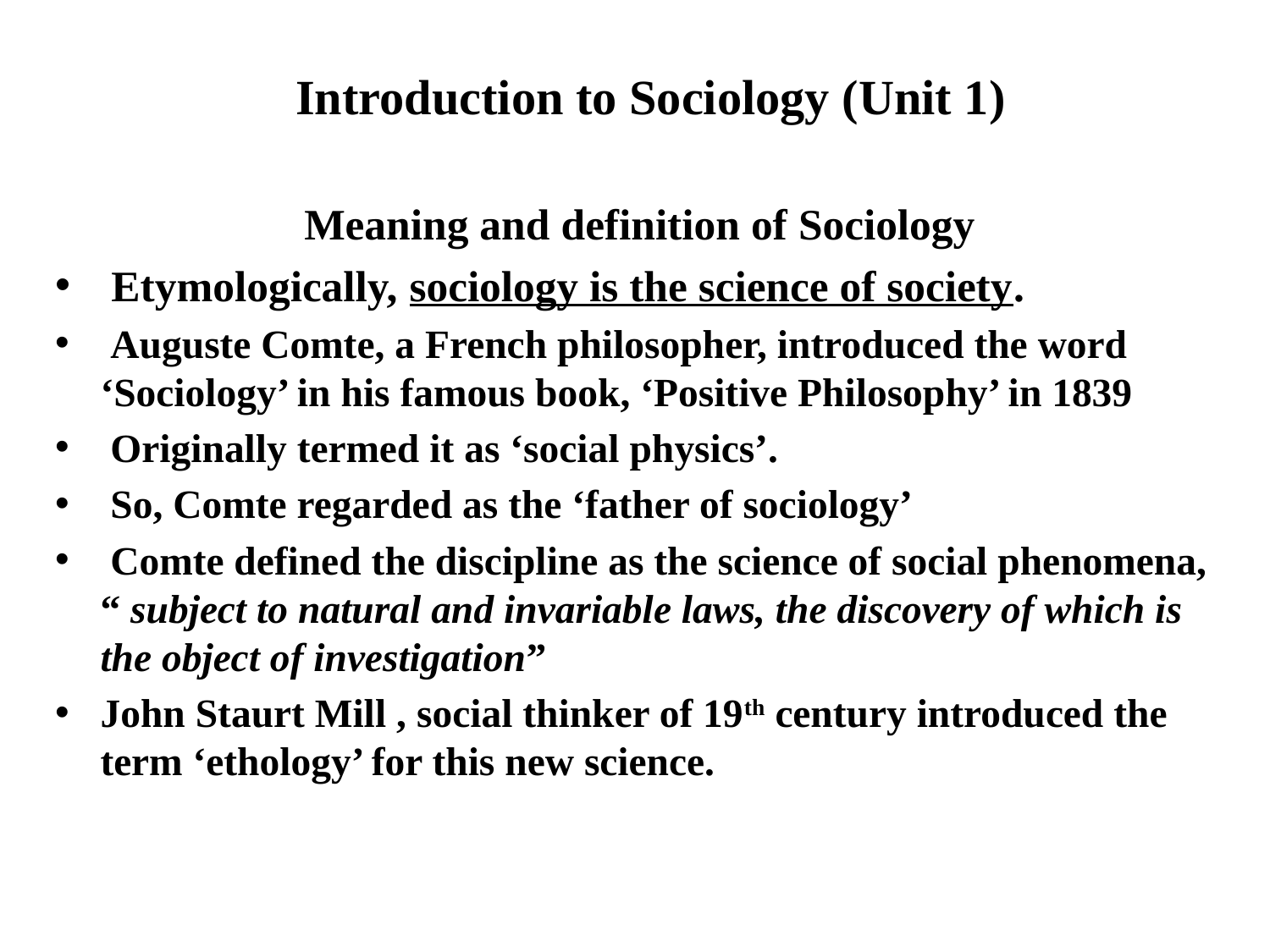

# Introduction to Sociology (Unit 1)
Meaning and definition of Sociology
 Etymologically, sociology is the science of society.
 Auguste Comte, a French philosopher, introduced the word ‘Sociology’ in his famous book, ‘Positive Philosophy’ in 1839
 Originally termed it as ‘social physics’.
 So, Comte regarded as the ‘father of sociology’
 Comte defined the discipline as the science of social phenomena, “ subject to natural and invariable laws, the discovery of which is the object of investigation”
John Staurt Mill , social thinker of 19th century introduced the term ‘ethology’ for this new science.